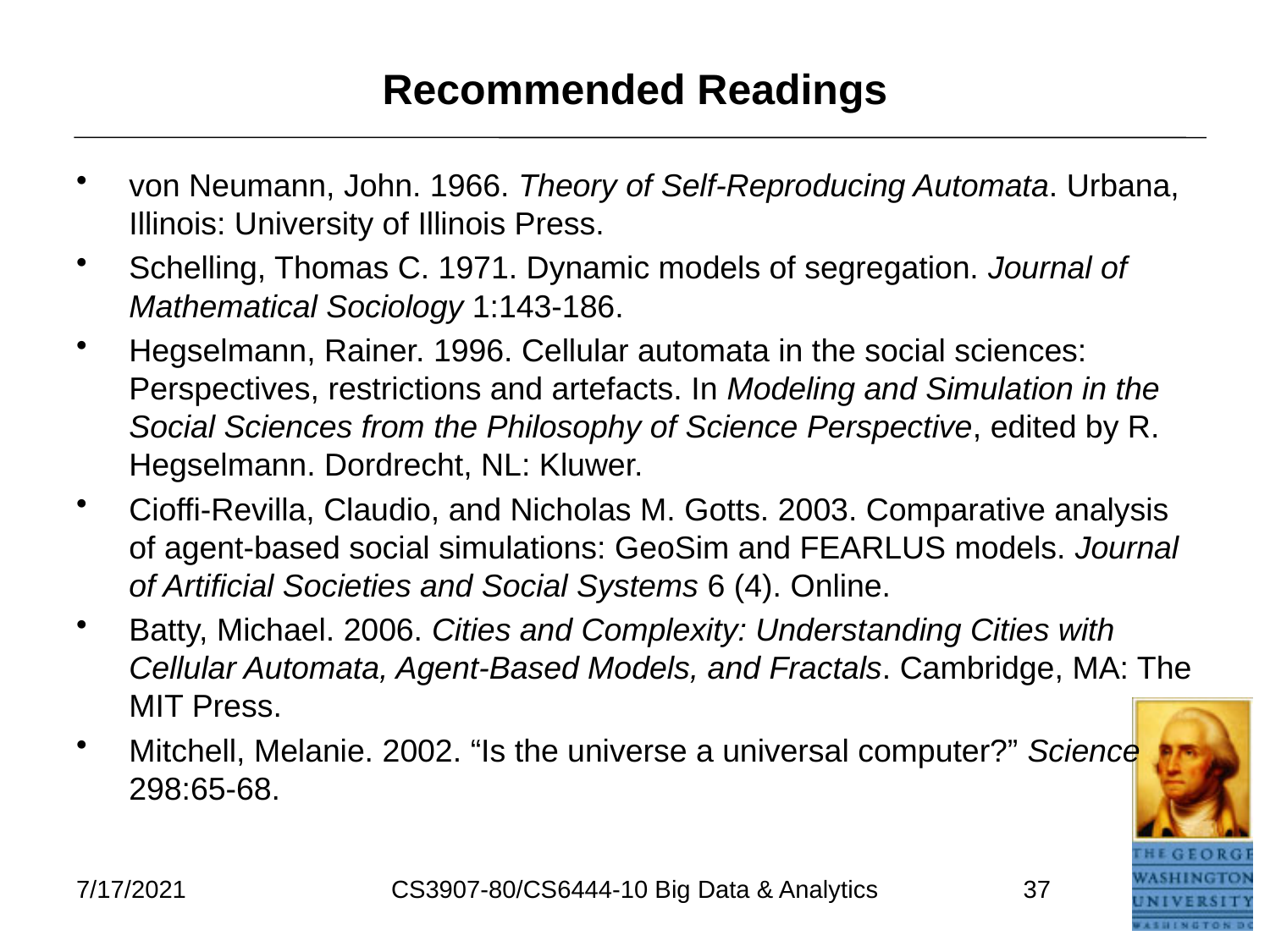

# Recommended Readings
von Neumann, John. 1966. Theory of Self-Reproducing Automata. Urbana, Illinois: University of Illinois Press.
Schelling, Thomas C. 1971. Dynamic models of segregation. Journal of Mathematical Sociology 1:143-186.
Hegselmann, Rainer. 1996. Cellular automata in the social sciences: Perspectives, restrictions and artefacts. In Modeling and Simulation in the Social Sciences from the Philosophy of Science Perspective, edited by R. Hegselmann. Dordrecht, NL: Kluwer.
Cioffi-Revilla, Claudio, and Nicholas M. Gotts. 2003. Comparative analysis of agent-based social simulations: GeoSim and FEARLUS models. Journal of Artificial Societies and Social Systems 6 (4). Online.
Batty, Michael. 2006. Cities and Complexity: Understanding Cities with Cellular Automata, Agent-Based Models, and Fractals. Cambridge, MA: The MIT Press.
Mitchell, Melanie. 2002. “Is the universe a universal computer?” Science 298:65-68.
7/17/2021
CS3907-80/CS6444-10 Big Data & Analytics
37